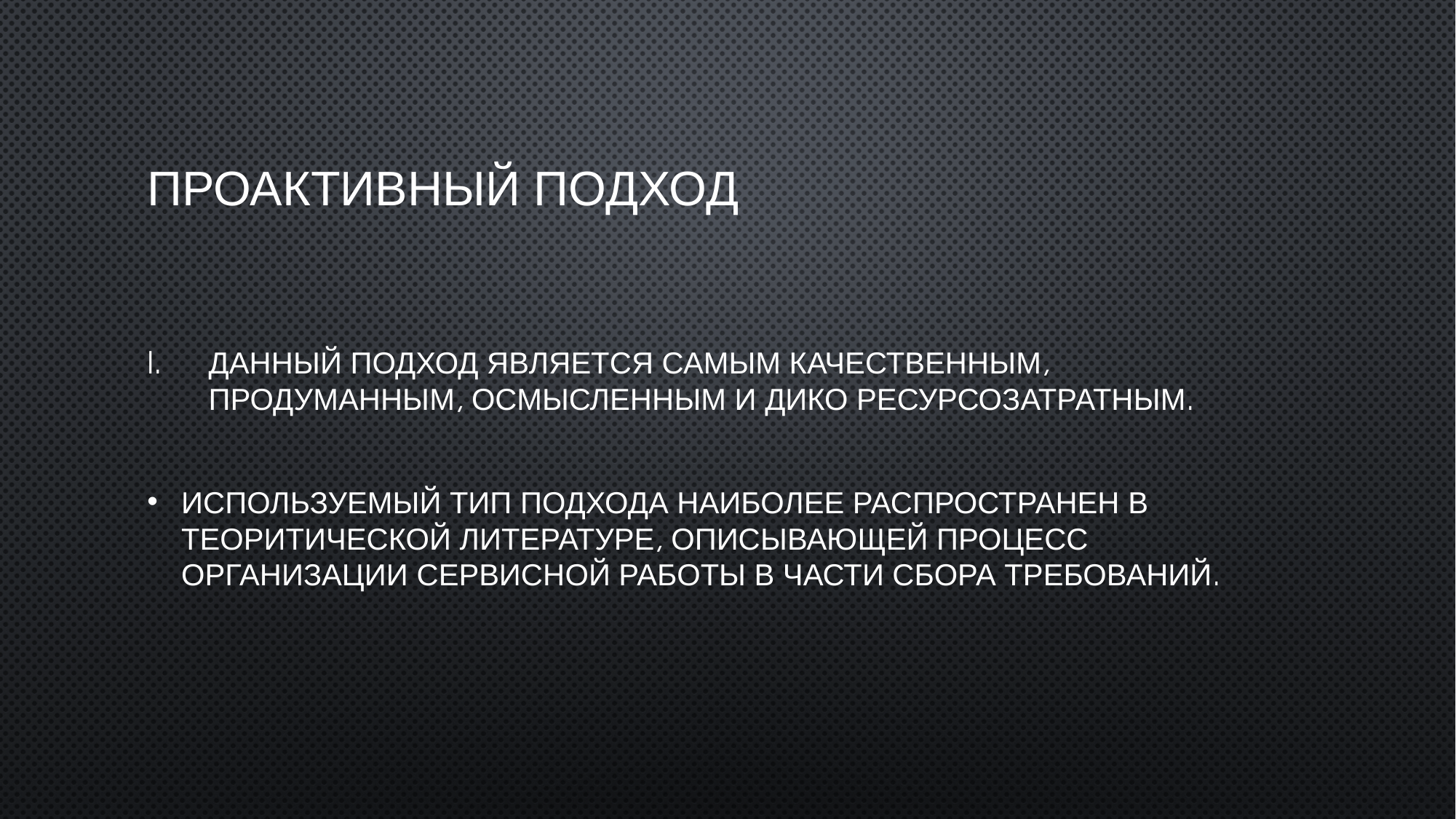

# ПроАКТИВНЫЙ ПОДХОД
Данный подход является самым качественным, продуманным, осмысленным и дико ресурсозатратным.

Используемый тип подхода наиболее распространен в теоритической литературе, описывающей процесс организации сервисной работы в части сбора требований.